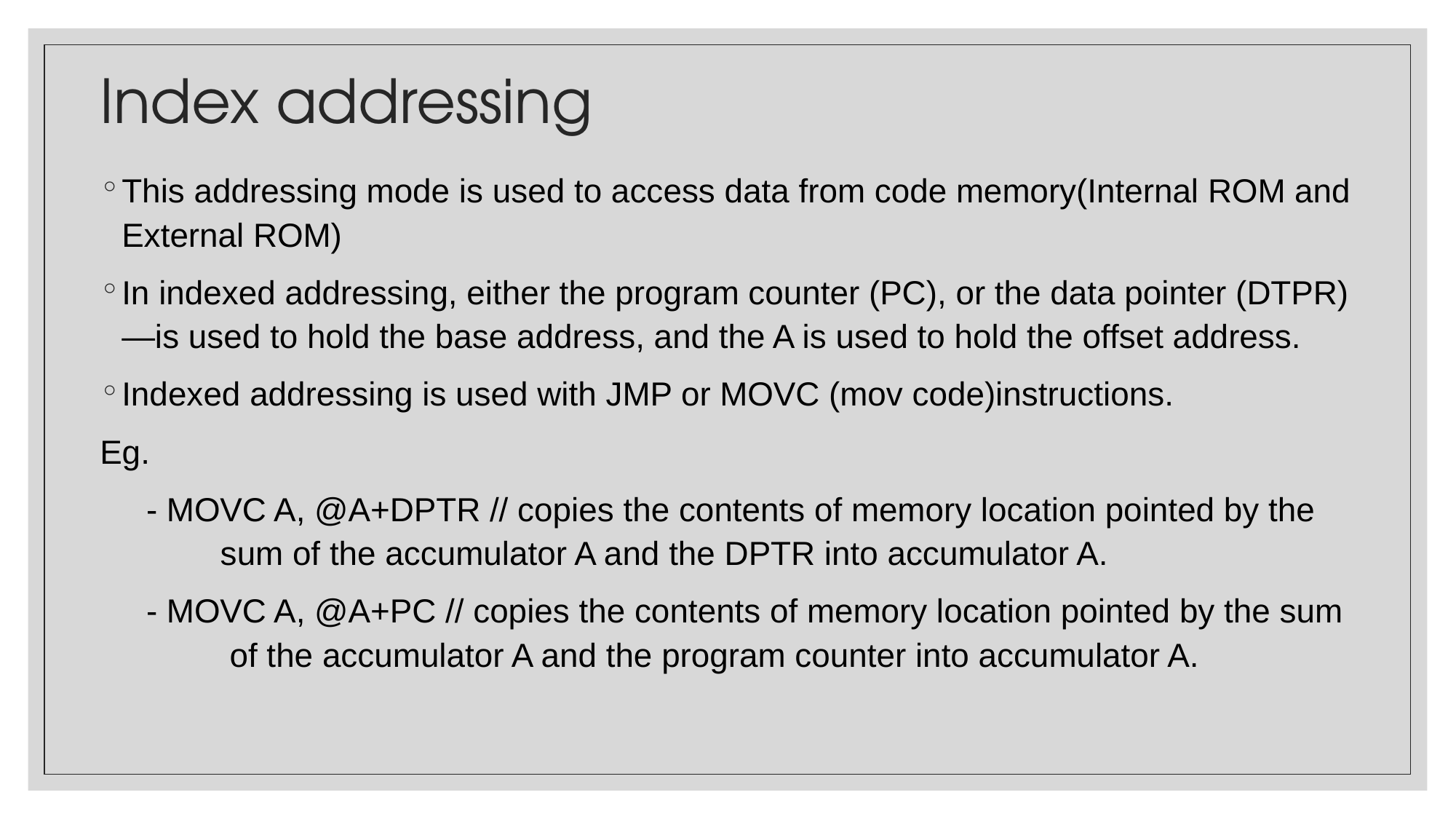

# Index addressing
This addressing mode is used to access data from code memory(Internal ROM and External ROM)
In indexed addressing, either the program counter (PC), or the data pointer (DTPR)—is used to hold the base address, and the A is used to hold the offset address.
Indexed addressing is used with JMP or MOVC (mov code)instructions.
Eg.
     - MOVC A, @A+DPTR // copies the contents of memory location pointed by the
             sum of the accumulator A and the DPTR into accumulator A.
     - MOVC A, @A+PC // copies the contents of memory location pointed by the sum
              of the accumulator A and the program counter into accumulator A.